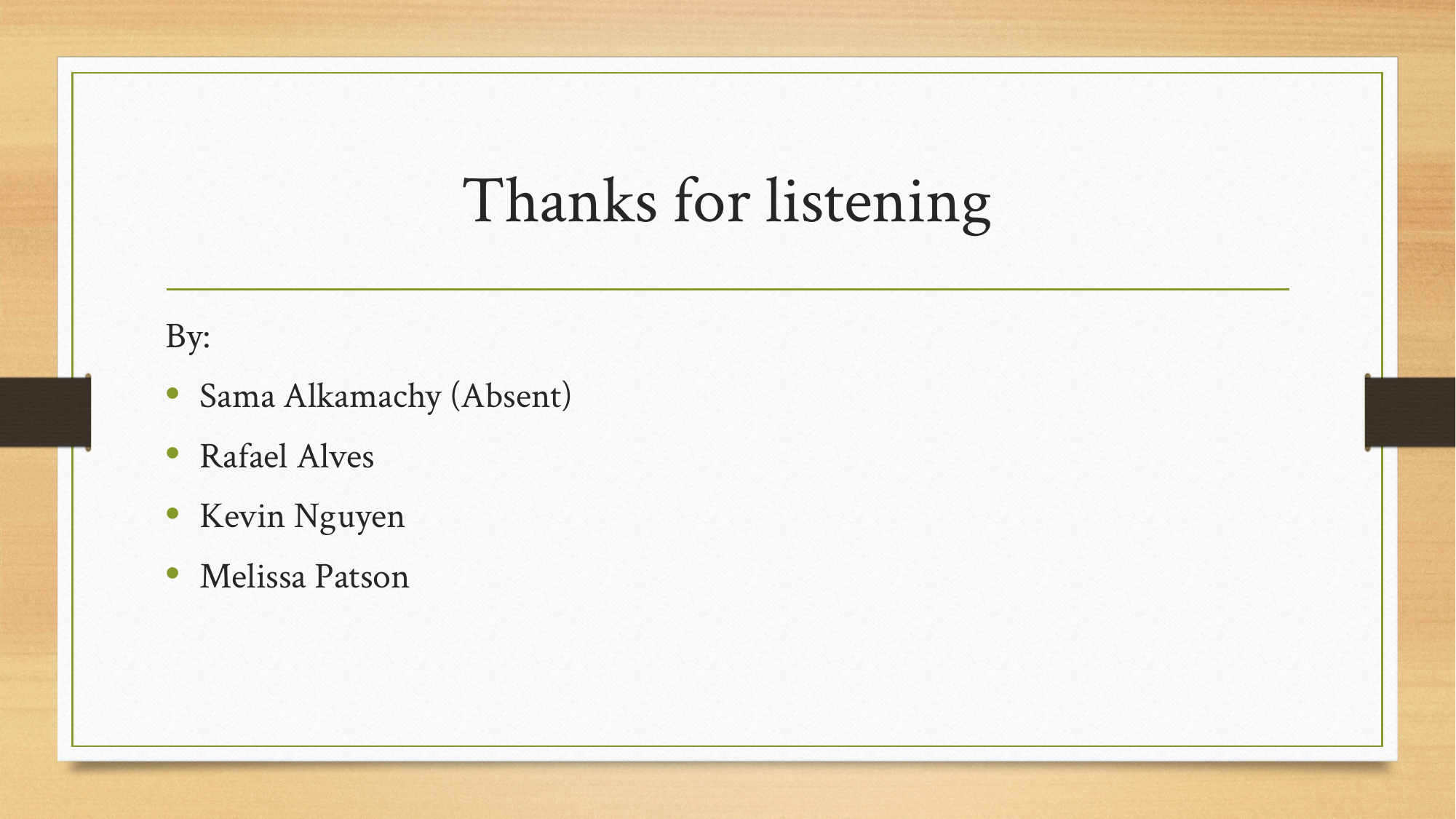

# Thanks for listening
By:
Sama Alkamachy (Absent)
Rafael Alves
Kevin Nguyen
Melissa Patson